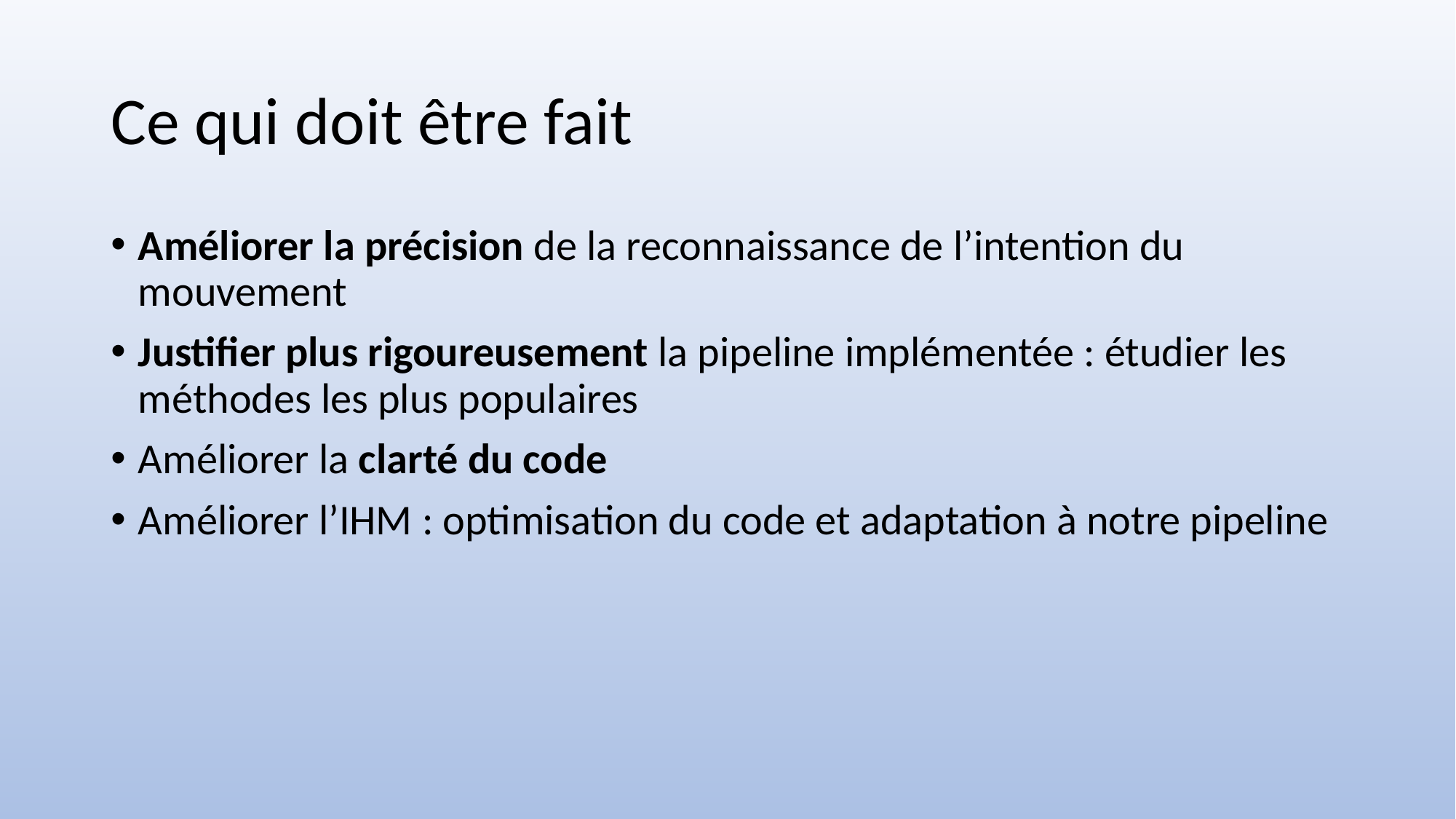

# Ce qui doit être fait
Améliorer la précision de la reconnaissance de l’intention du mouvement
Justifier plus rigoureusement la pipeline implémentée : étudier les méthodes les plus populaires
Améliorer la clarté du code
Améliorer l’IHM : optimisation du code et adaptation à notre pipeline